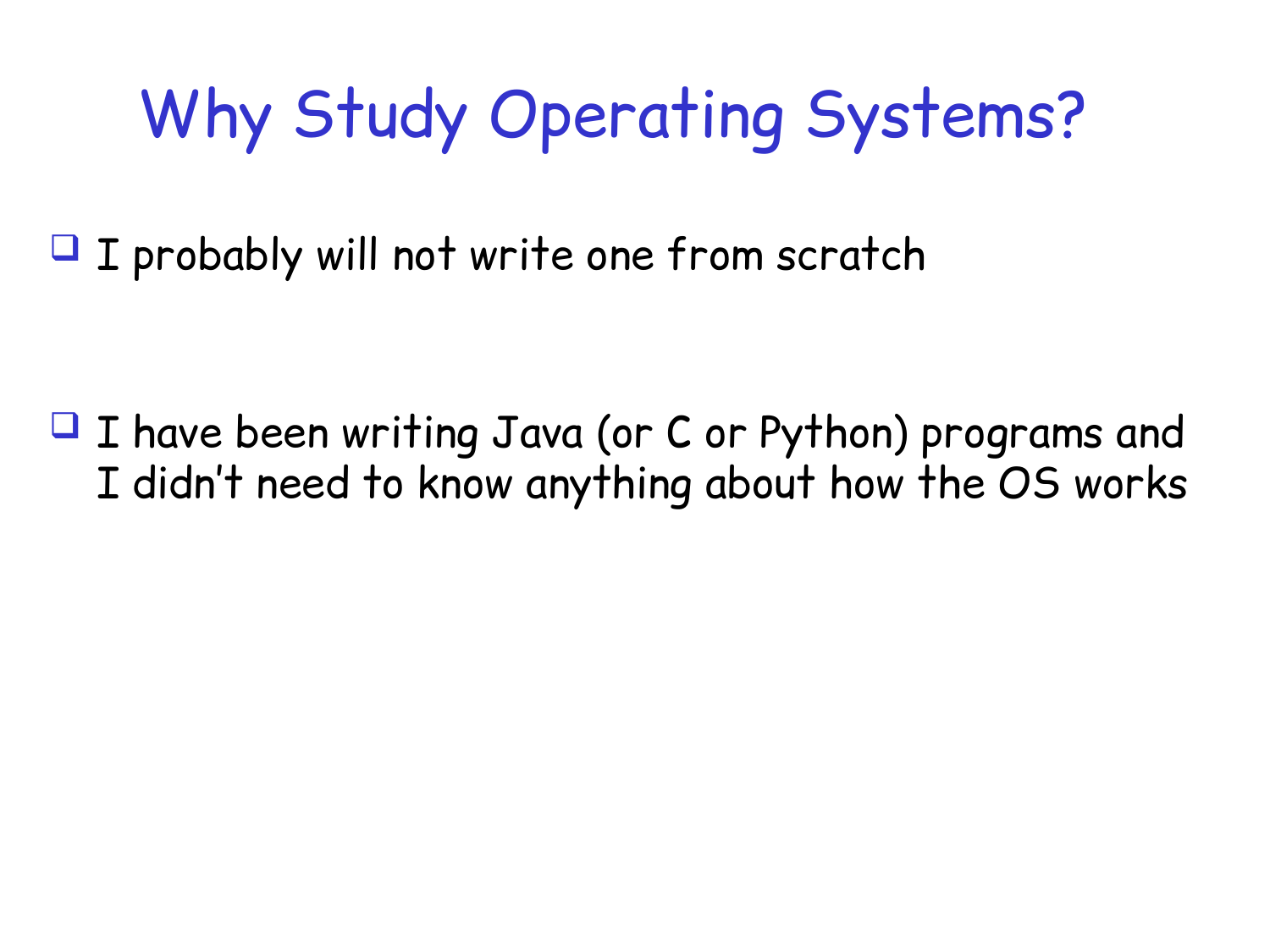

# Why Study Operating Systems?
I probably will not write one from scratch

I have been writing Java (or C or Python) programs and I didn’t need to know anything about how the OS works